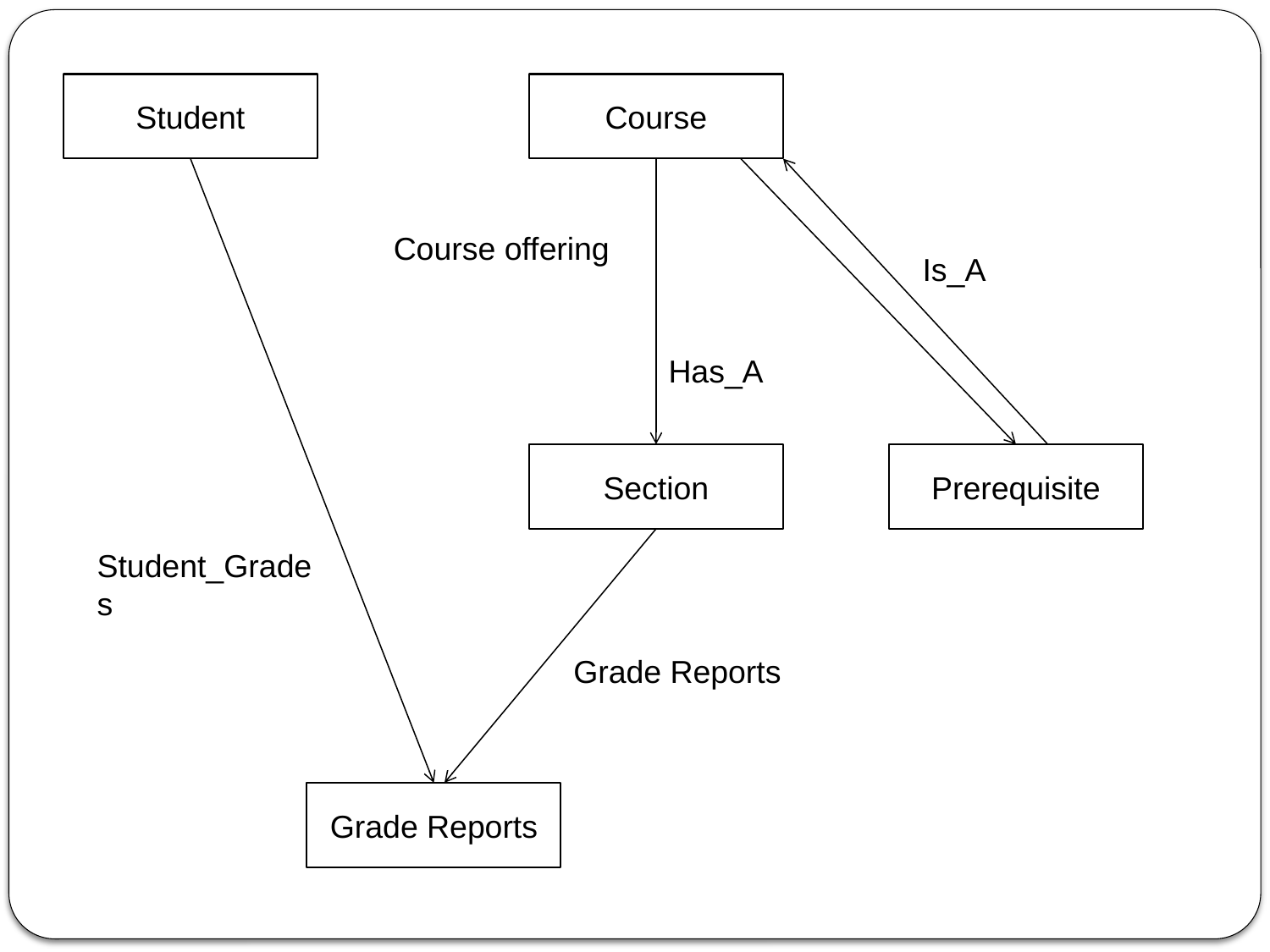

Student
Course
Course offering
Is_A
                 Has_A
Section
Prerequisite
Student_Grades
Grade Reports
Grade Reports